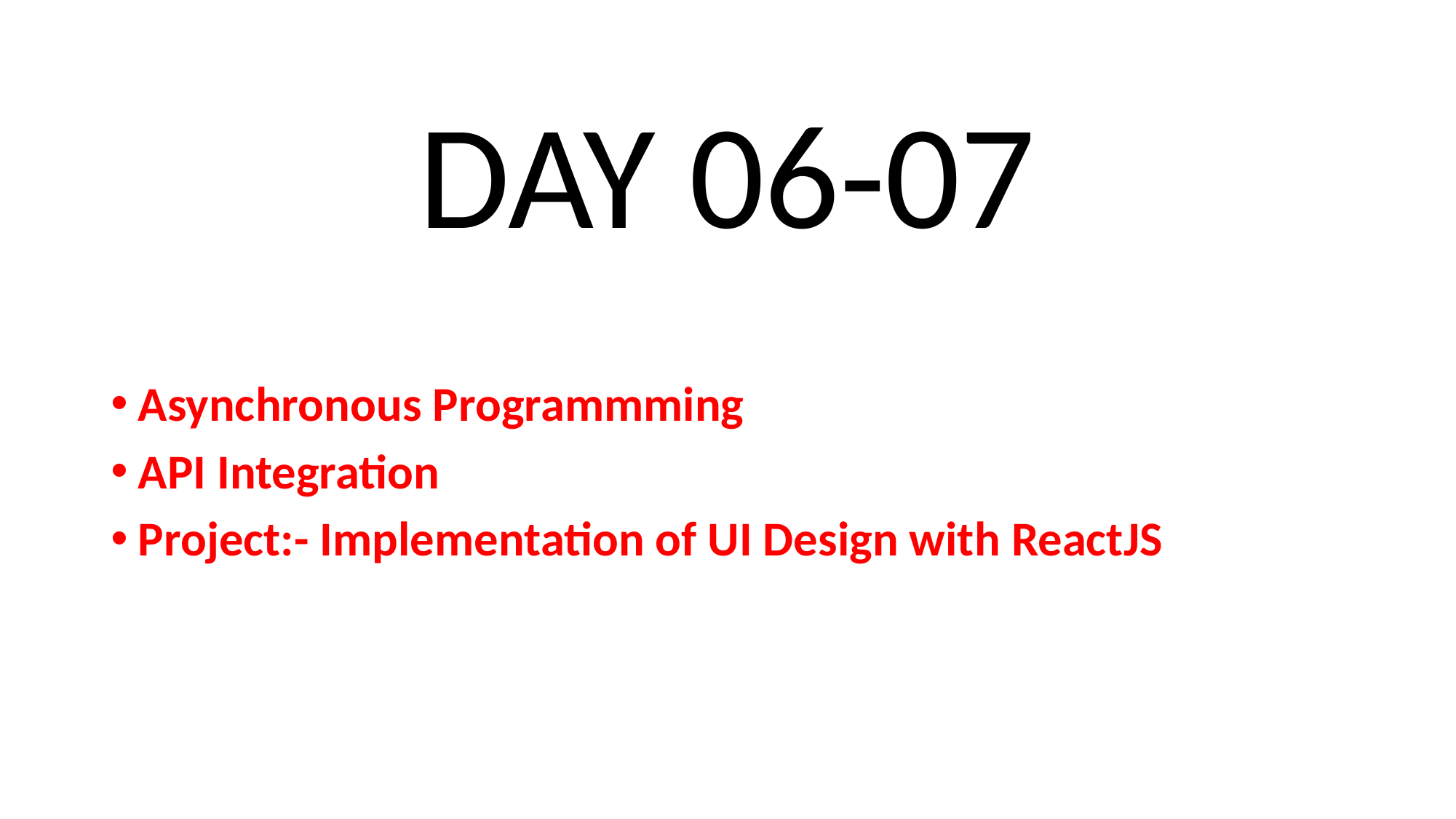

# DAY 06-07
Asynchronous Programmming
API Integration
Project:- Implementation of UI Design with ReactJS